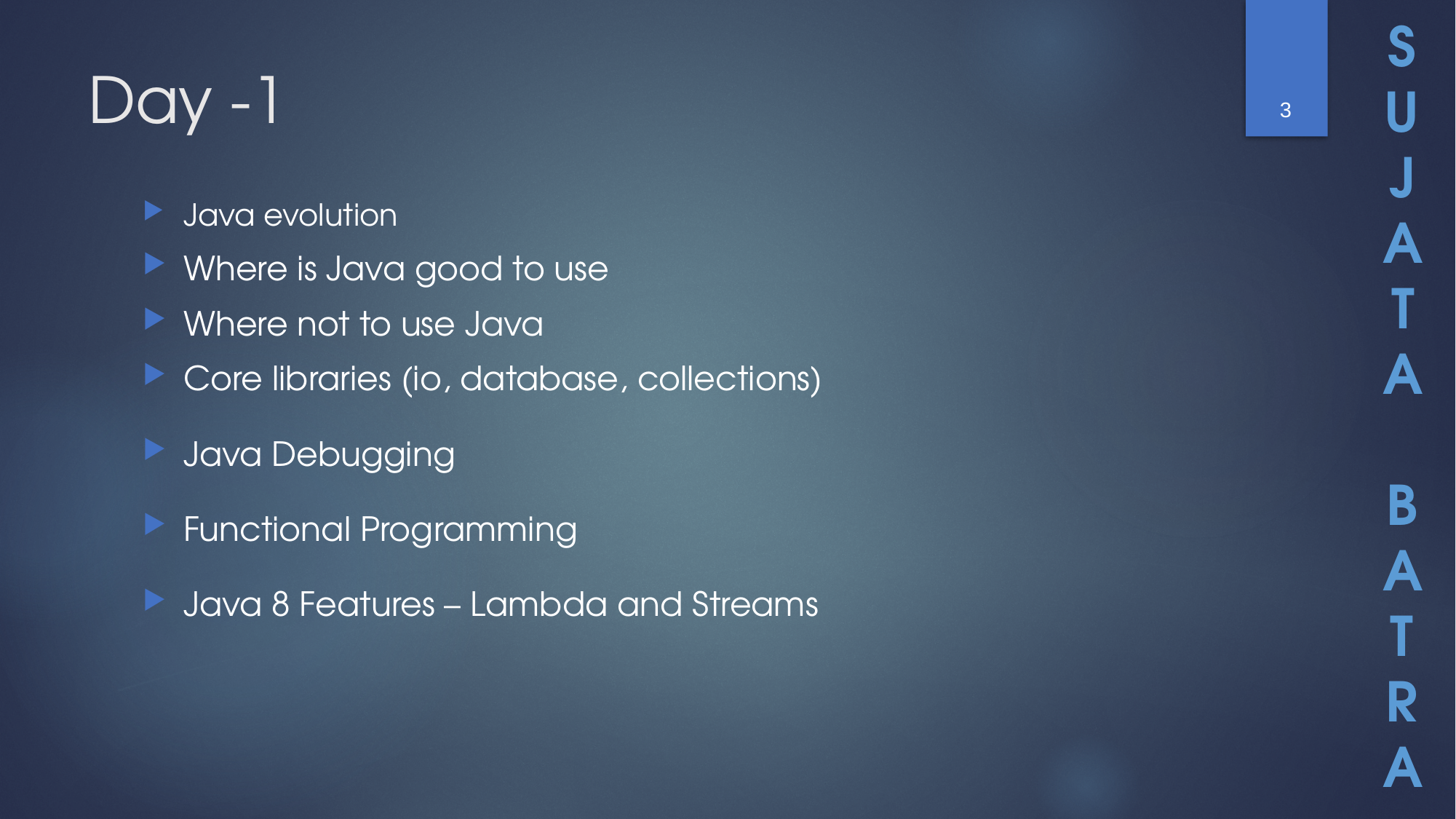

3
# Day -1

Java evolution
Where is Java good to use
Where not to use Java
Core libraries (io, database, collections)
Java Debugging
Functional Programming
Java 8 Features – Lambda and Streams